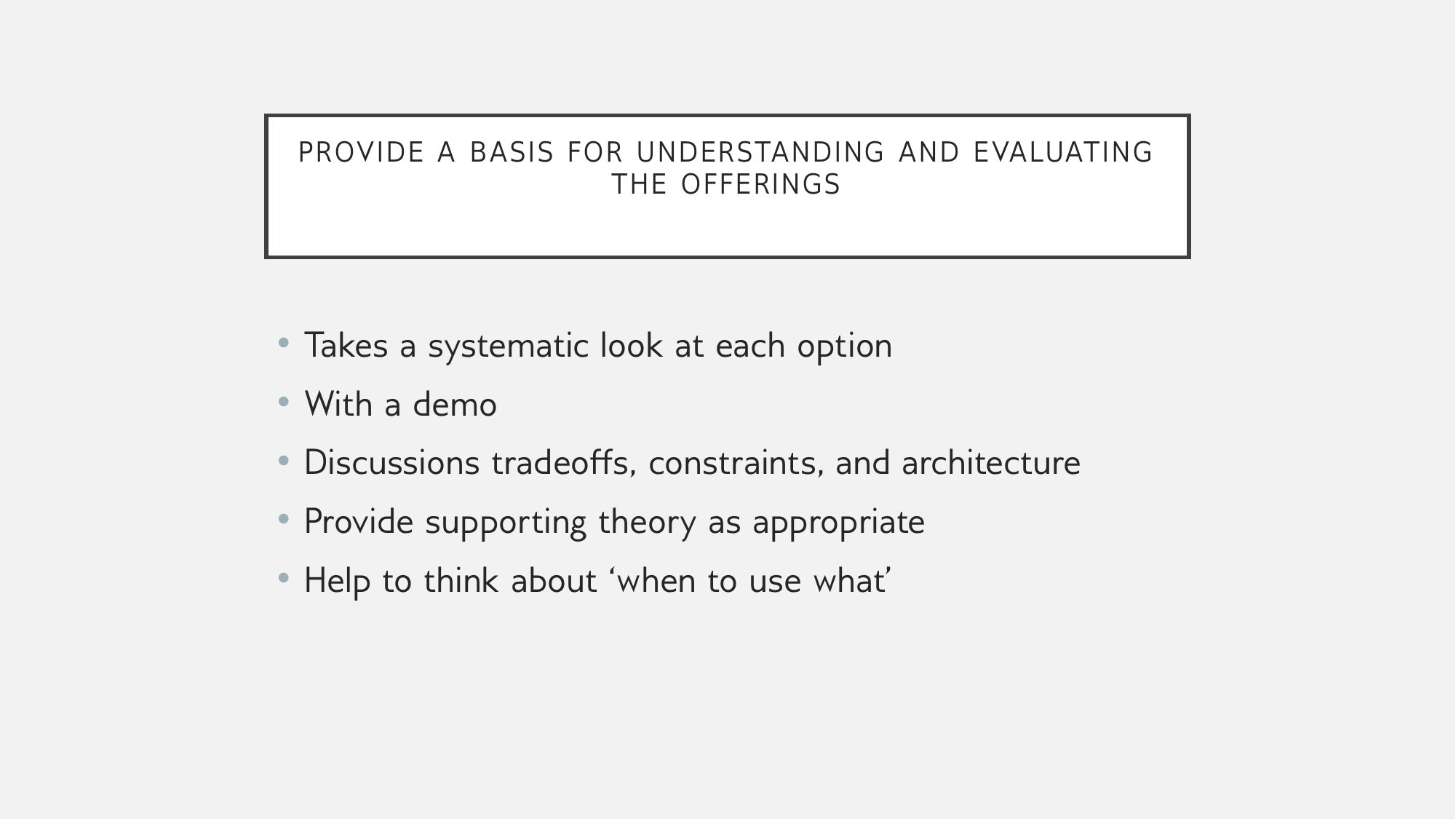

# Provide a basis for understanding and evaluating the offerings
Takes a systematic look at each option
With a demo
Discussions tradeoffs, constraints, and architecture
Provide supporting theory as appropriate
Help to think about ‘when to use what’